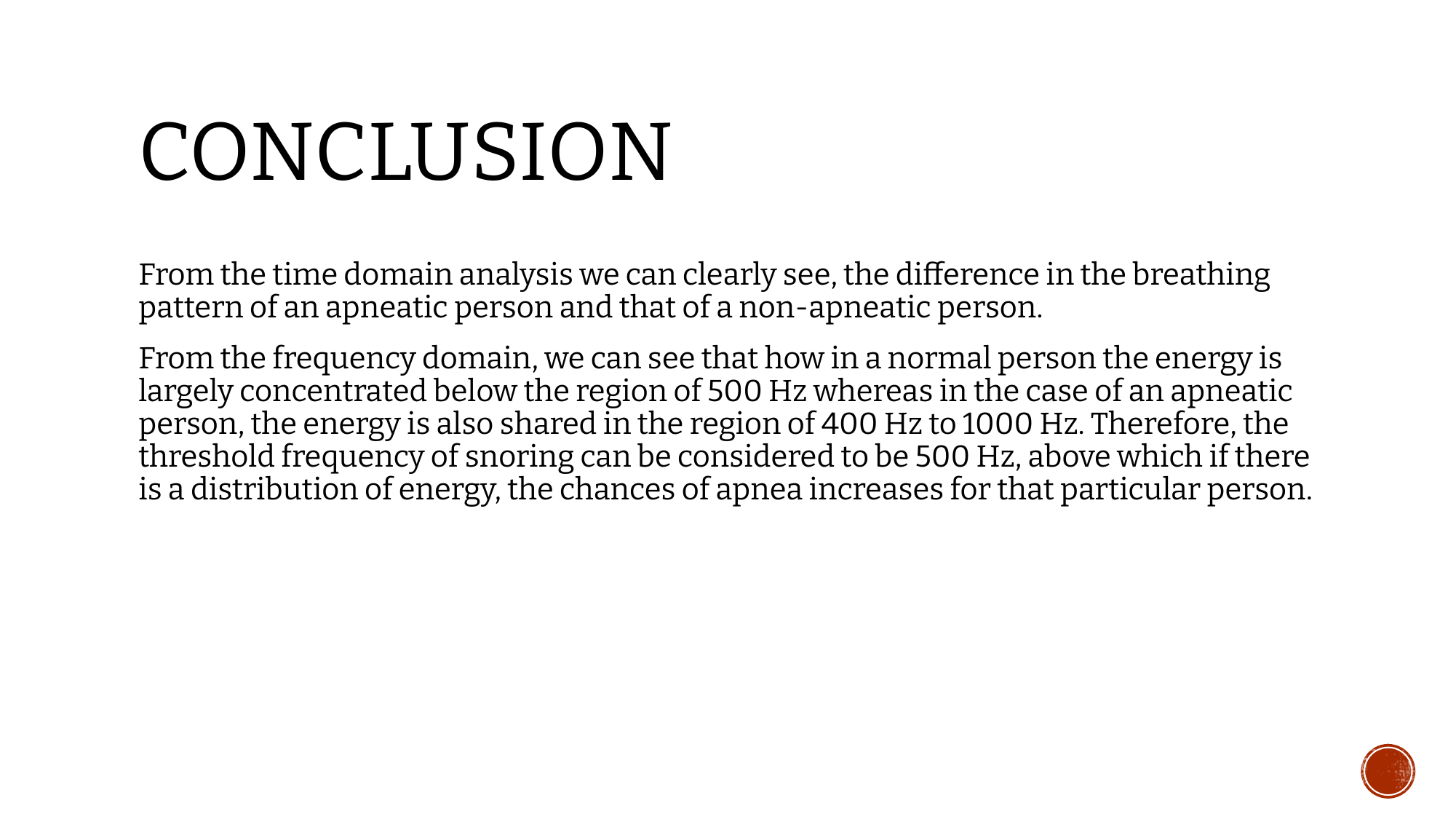

# conclusion
From the time domain analysis we can clearly see, the difference in the breathing pattern of an apneatic person and that of a non-apneatic person.
From the frequency domain, we can see that how in a normal person the energy is largely concentrated below the region of 500 Hz whereas in the case of an apneatic person, the energy is also shared in the region of 400 Hz to 1000 Hz. Therefore, the threshold frequency of snoring can be considered to be 500 Hz, above which if there is a distribution of energy, the chances of apnea increases for that particular person.